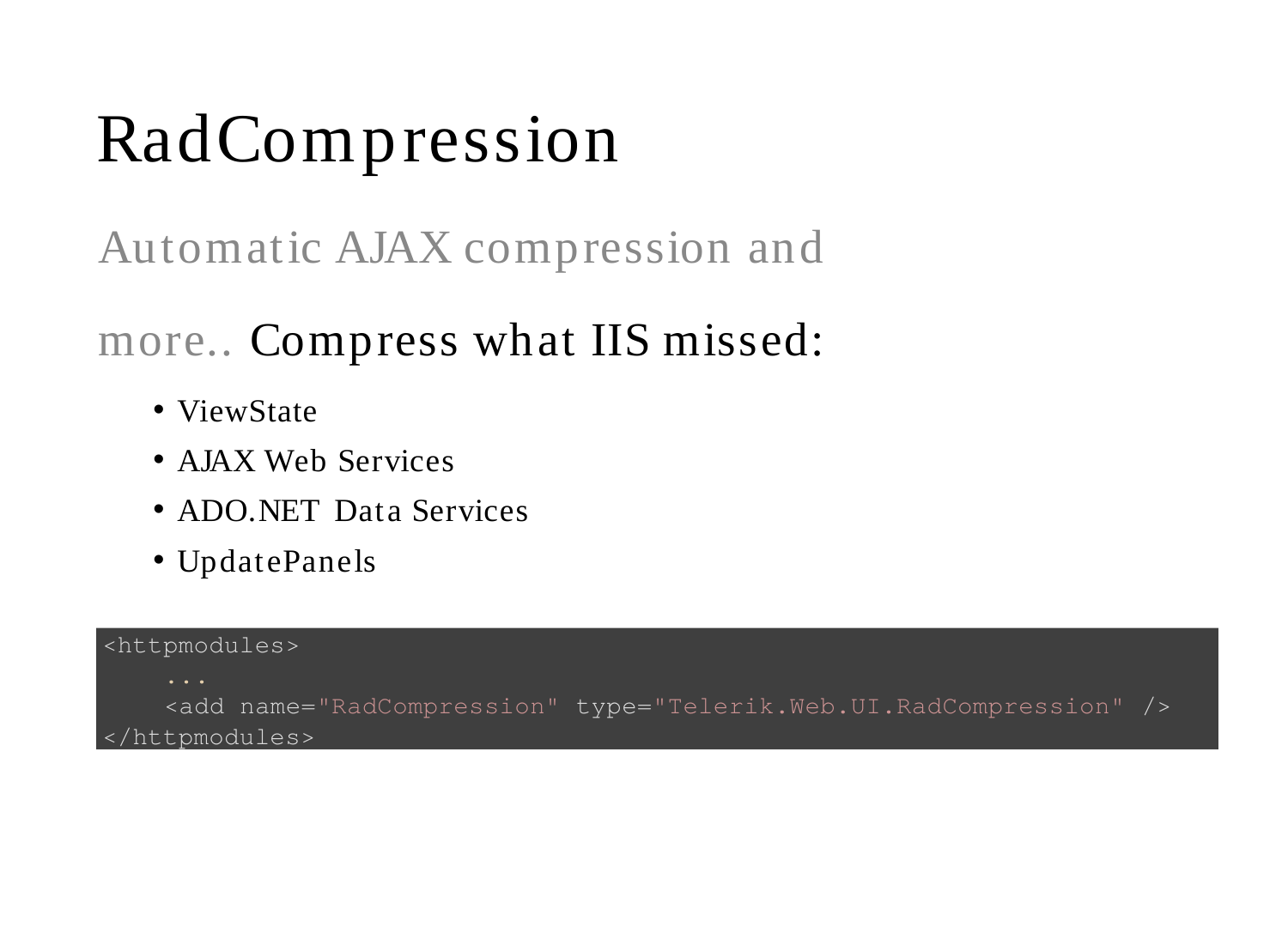

# RadCompression
Automatic AJAX compression and more.. Compress what IIS missed:
ViewState
AJAX Web Services
ADO.NET   Data Services
UpdatePanels

<httpmodules>
...
<add name="RadCompression" type="Telerik.Web.UI.RadCompression" />
</httpmodules>